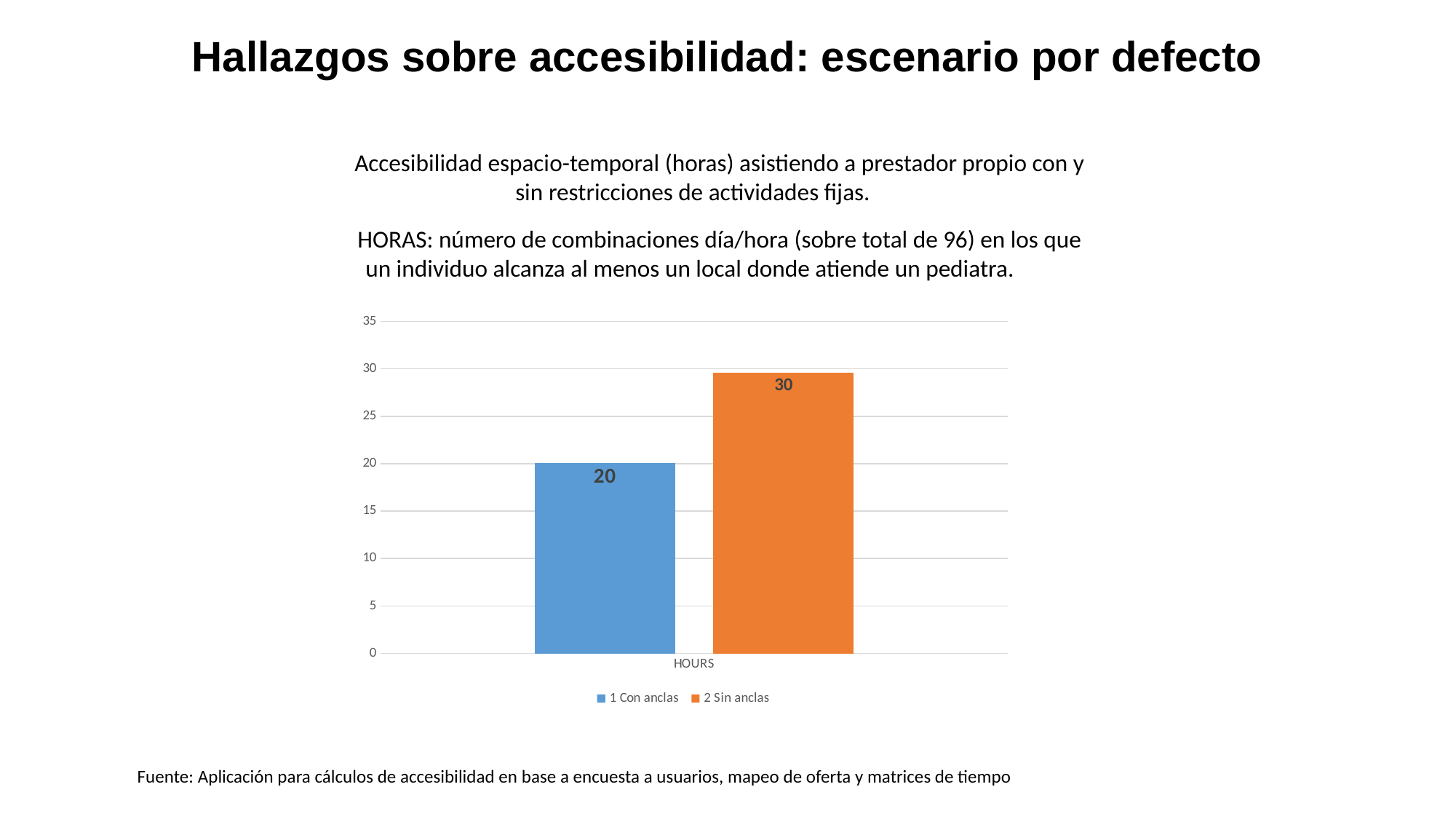

# Hallazgos sobre accesibilidad: escenario por defecto
Accesibilidad espacio-temporal (horas) asistiendo a prestador propio con y sin restricciones de actividades fijas.
HORAS: número de combinaciones día/hora (sobre total de 96) en los que un individuo alcanza al menos un local donde atiende un pediatra.

### Chart

| Category | 1 Con anclas  | 2 Sin anclas  |
|---|---|---|
| HOURS | 20.1071 | 29.5992 |
Fuente: Aplicación para cálculos de accesibilidad en base a encuesta a usuarios, mapeo de oferta y matrices de tiempo